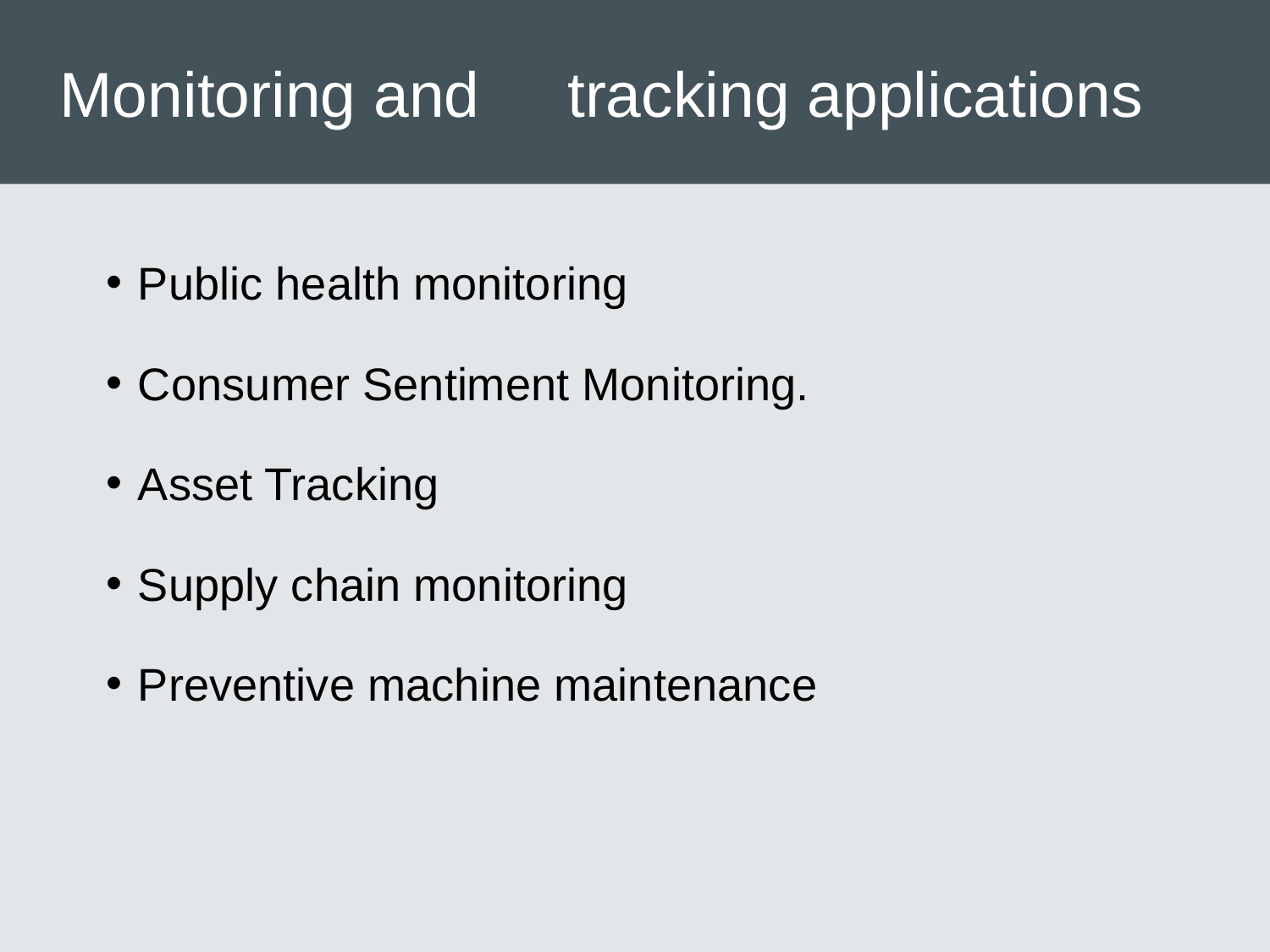

# Monitoring and 	tracking applications
Public health monitoring
Consumer Sentiment Monitoring.
Asset Tracking
Supply chain monitoring
Preventive machine maintenance